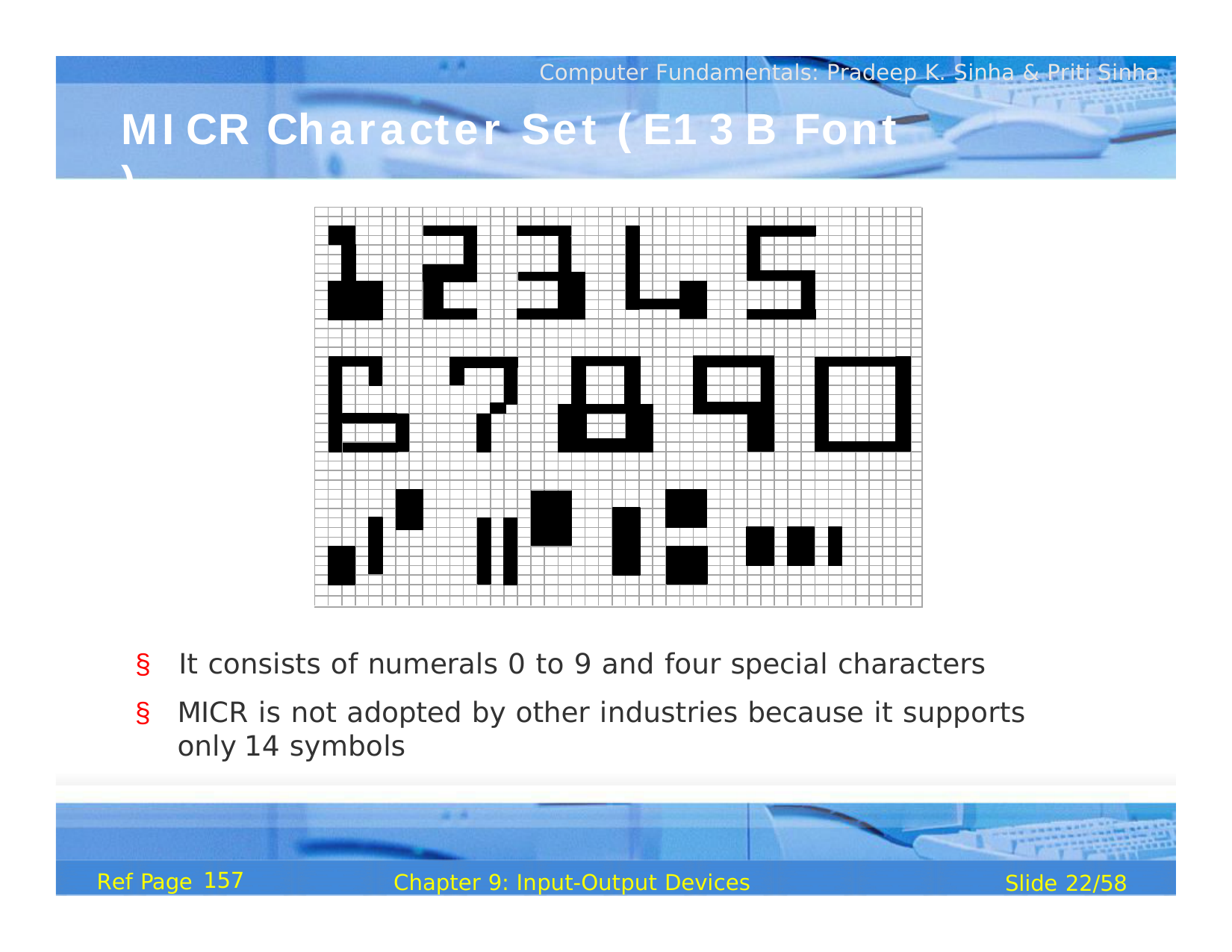

Computer Fundamentals: Pradeep K. Sinha & Priti Sinha
MI CR Character	Set	( E1 3 B Font )

§	It consists of numerals 0 to 9 and four special characters
§	MICR is not adopted by other industries because it supports only 14 symbols

157
Ref Page
Chapter 9: Input-Output Devices
Slide 22/58